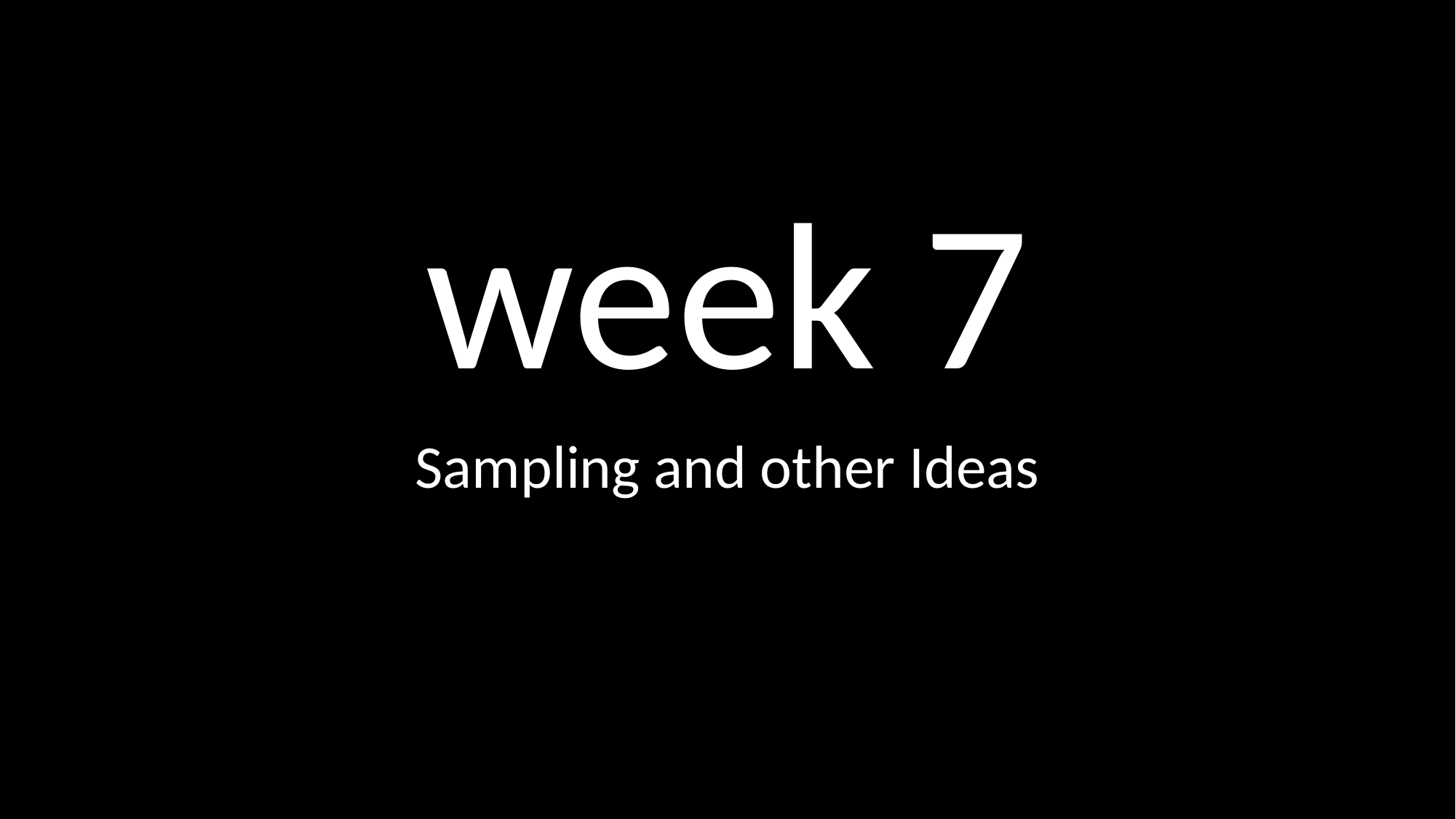

# week 7
Sampling and other Ideas